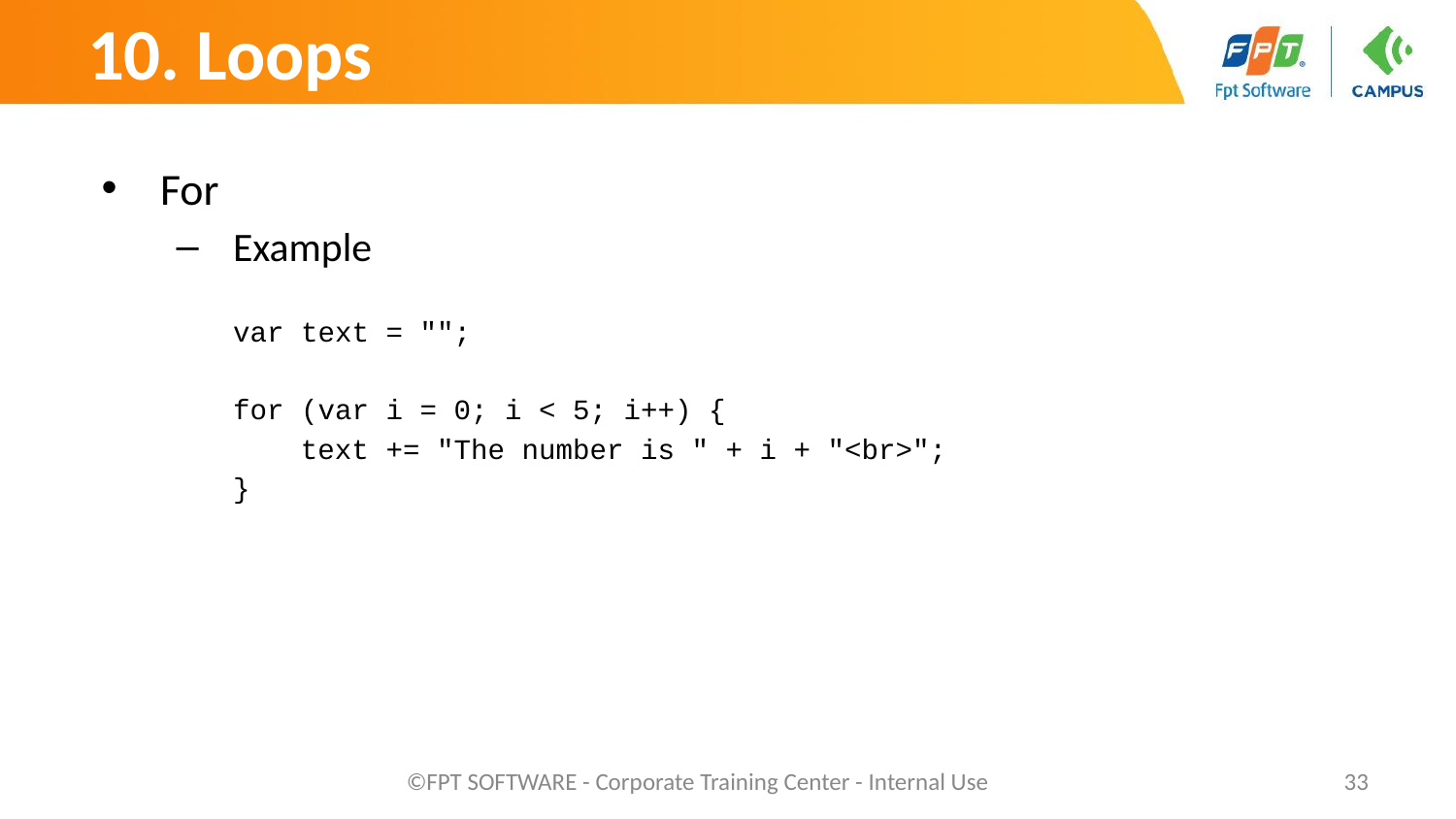

# 10. Loops
For
Example

var text = "";

for (var i = 0; i < 5; i++) {
    text += "The number is " + i + "<br>";
}
©FPT SOFTWARE - Corporate Training Center - Internal Use
33